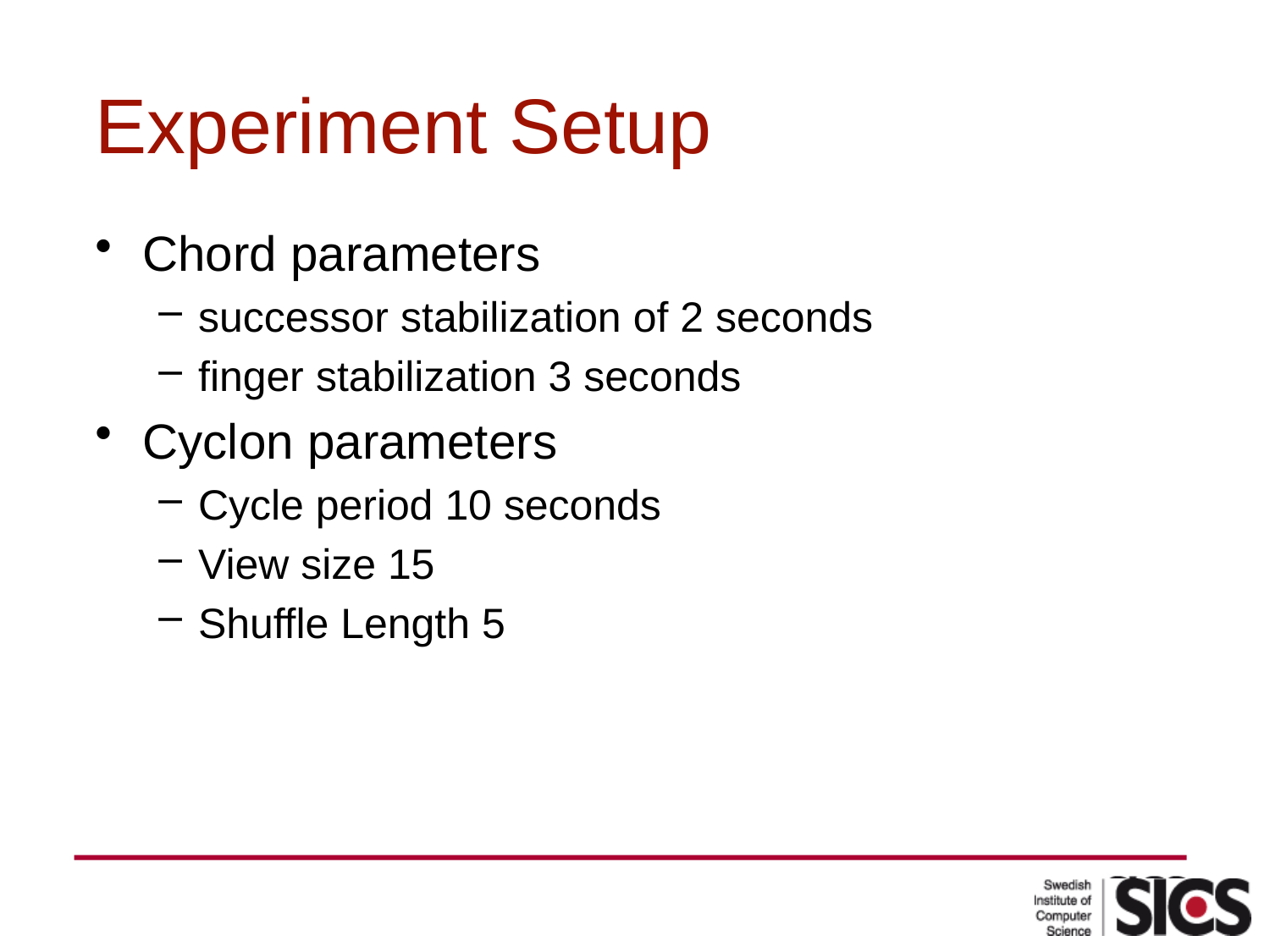

# Experiment Setup
Chord parameters
successor stabilization of 2 seconds
finger stabilization 3 seconds
Cyclon parameters
Cycle period 10 seconds
View size 15
Shuffle Length 5